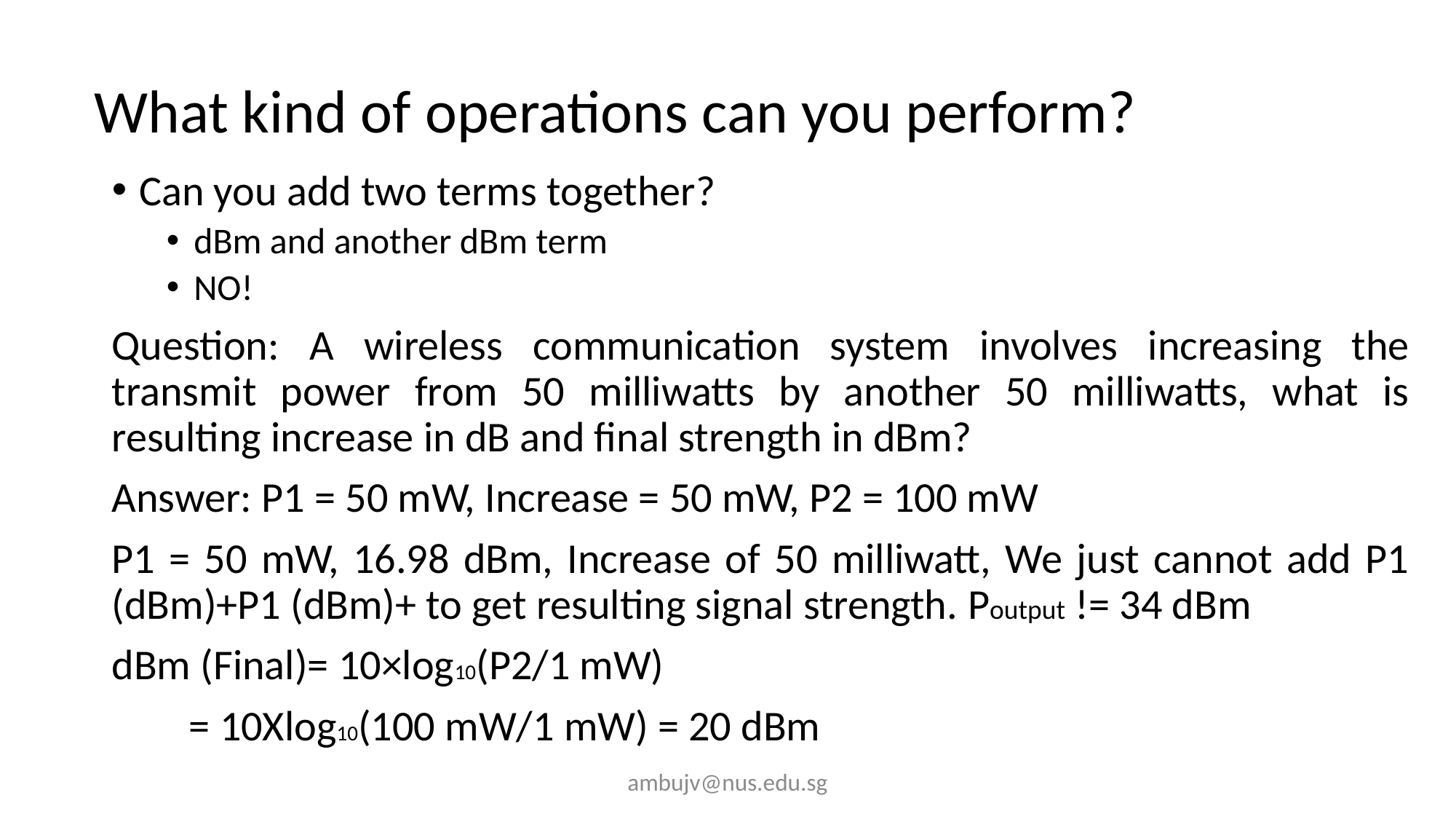

# What kind of operations can you perform?
Can you add two terms together?
dBm and another dBm term
NO!
Question: A wireless communication system involves increasing the transmit power from 50 milliwatts by another 50 milliwatts, what is resulting increase in dB and final strength in dBm?
Answer: P1 = 50 mW, Increase = 50 mW, P2 = 100 mW
P1 = 50 mW, 16.98 dBm, Increase of 50 milliwatt, We just cannot add P1 (dBm)+P1 (dBm)+ to get resulting signal strength. Poutput != 34 dBm
dBm (Final)= 10×log10​(P2/1 mW)
        = 10Xlog10​(100 mW/1 mW) = 20 dBm

ambujv@nus.edu.sg